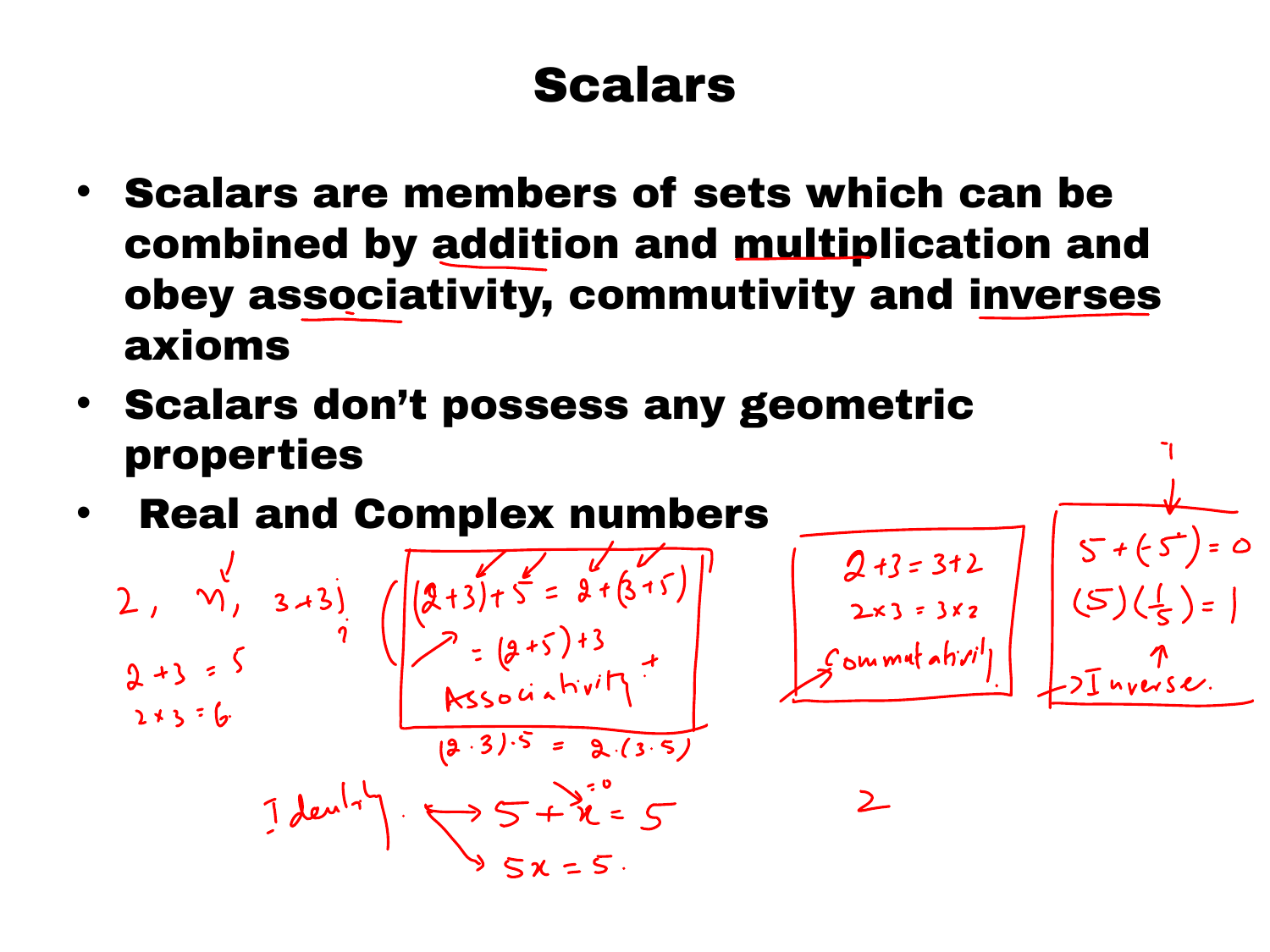

# Scalars
Scalars are members of sets which can be combined by addition and multiplication and obey associativity, commutivity and inverses axioms
Scalars don’t possess any geometric properties
 Real and Complex numbers